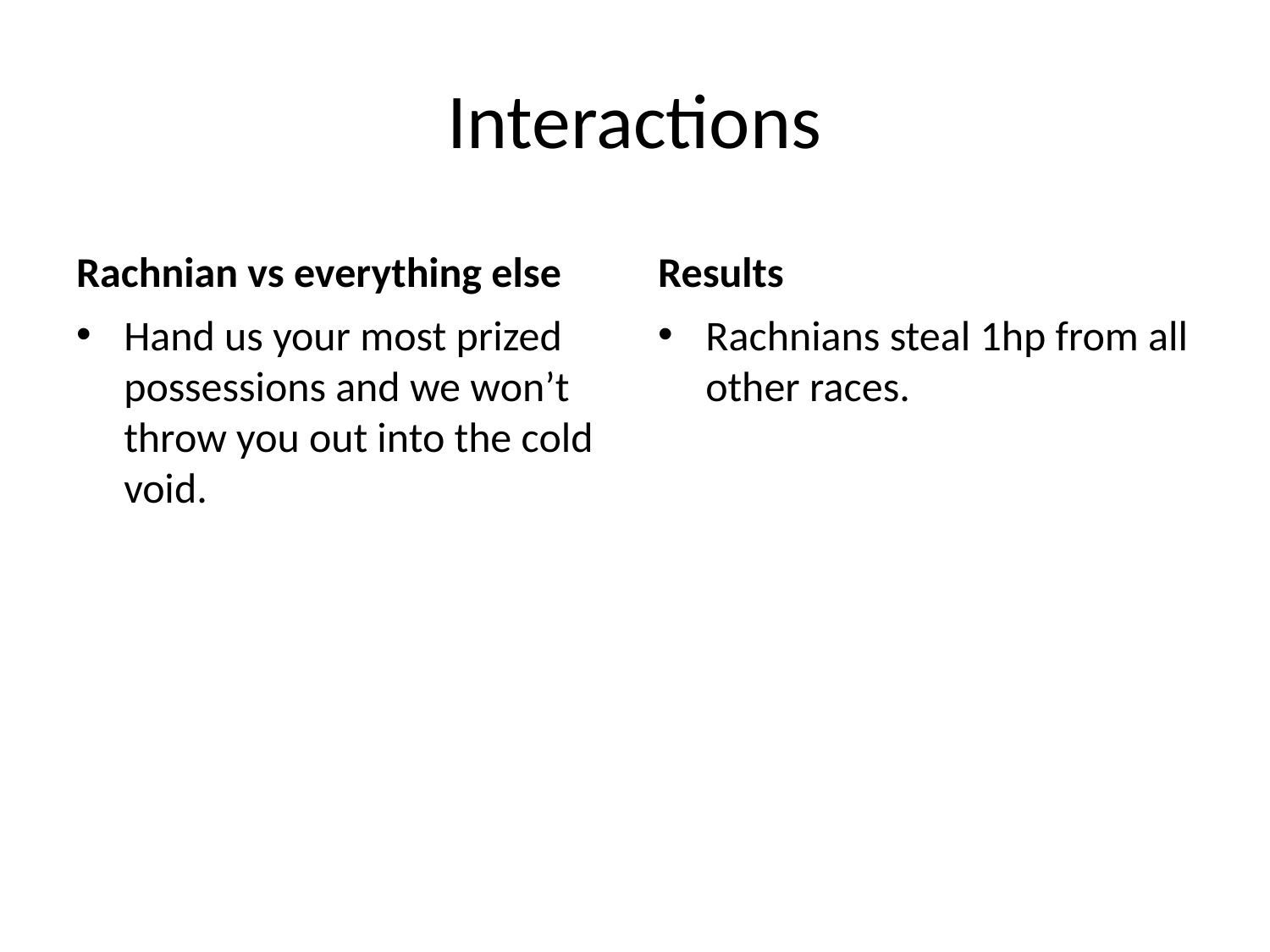

# Interactions
Rachnian vs everything else
Results
Hand us your most prized possessions and we won’t throw you out into the cold void.
Rachnians steal 1hp from all other races.